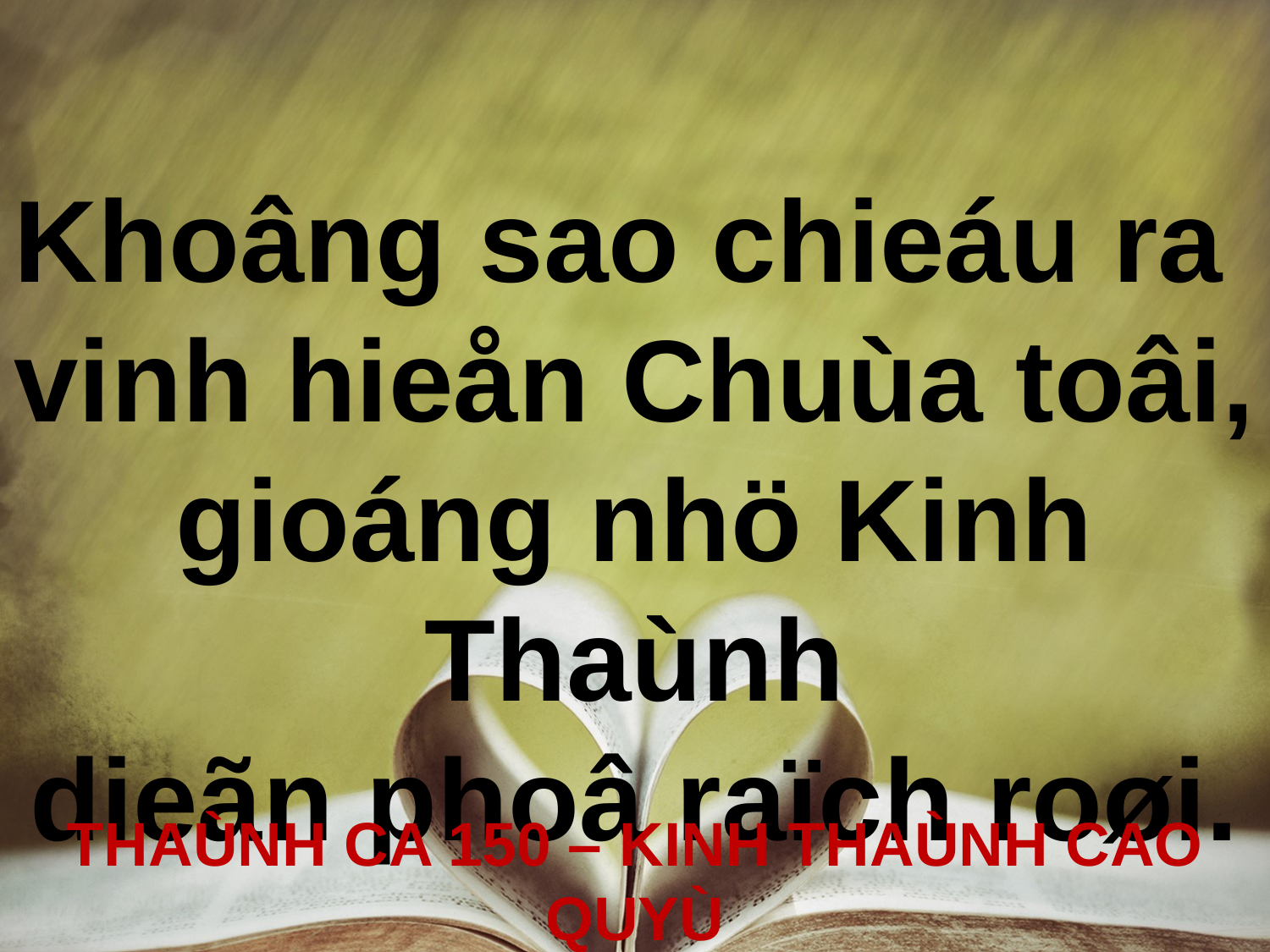

Khoâng sao chieáu ra
vinh hieån Chuùa toâi,
gioáng nhö Kinh Thaùnh
dieãn phoâ raïch roøi.
THAÙNH CA 150 – KINH THAÙNH CAO QUYÙ